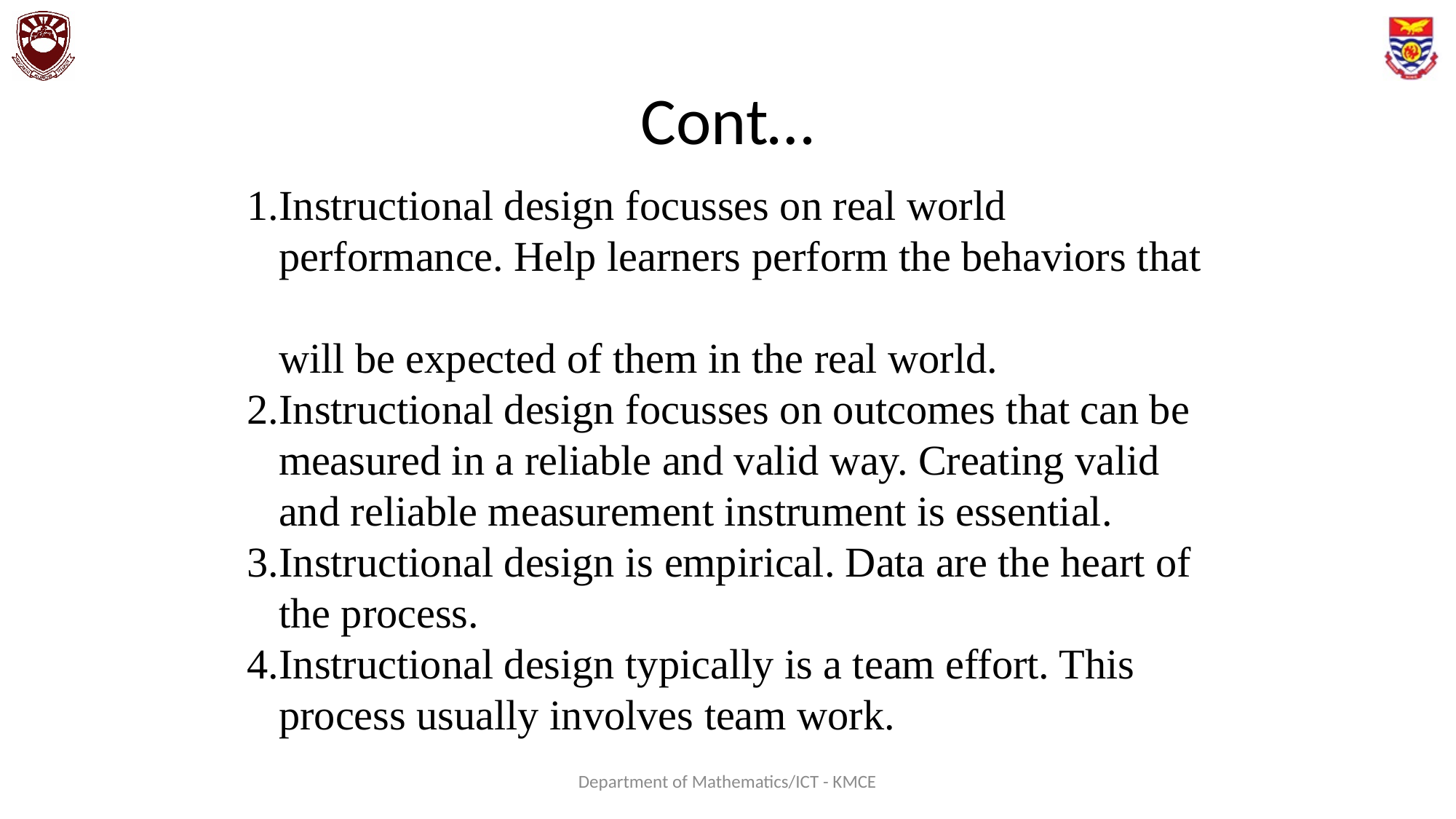

# Cont…
Instructional design focusses on real world
   performance. Help learners perform the behaviors that
   will be expected of them in the real world.
Instructional design focusses on outcomes that can be
   measured in a reliable and valid way. Creating valid
   and reliable measurement instrument is essential.
Instructional design is empirical. Data are the heart of
   the process.
Instructional design typically is a team effort. This
   process usually involves team work.
Department of Mathematics/ICT - KMCE
29